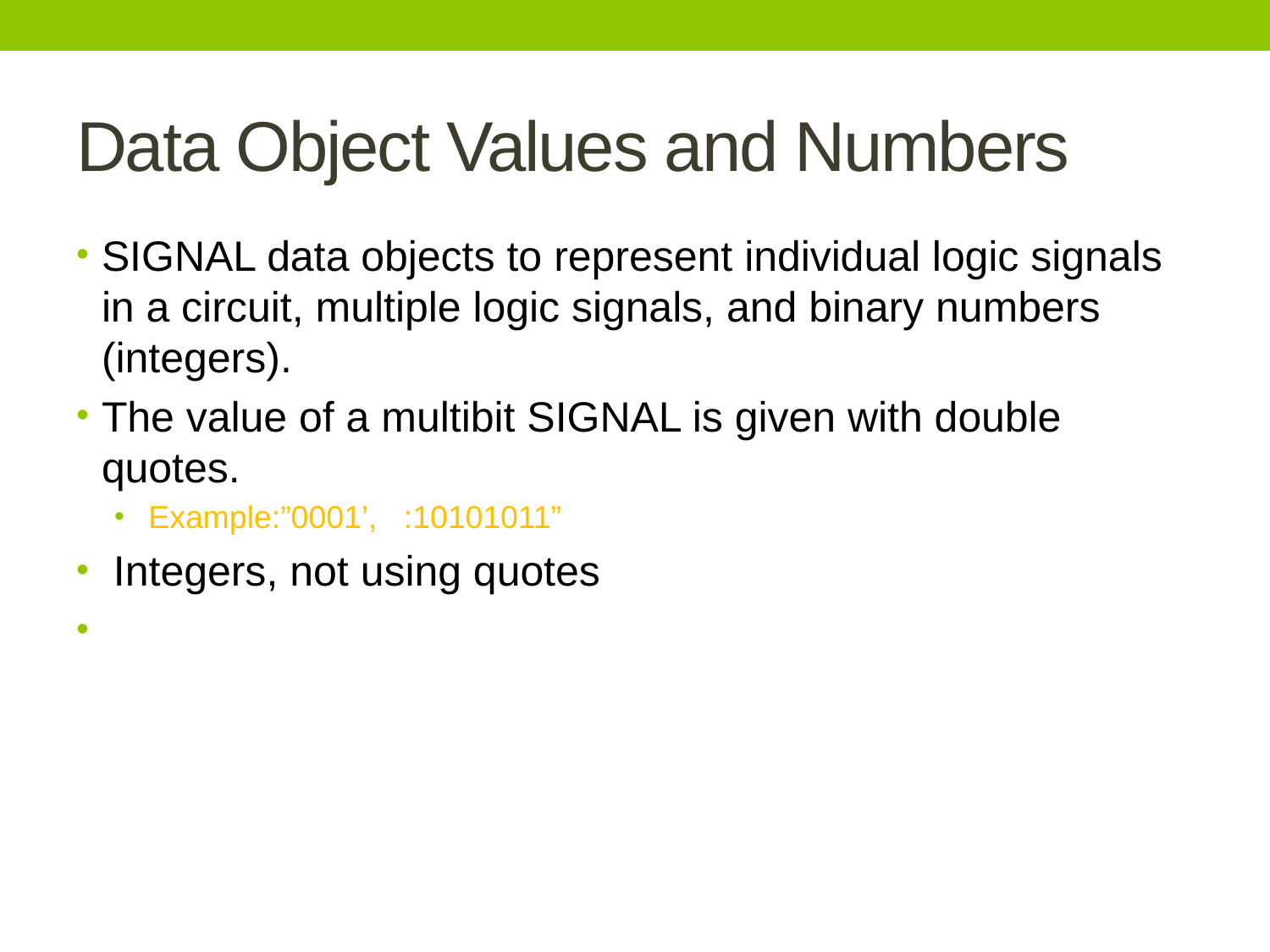

# Data Object Values and Numbers
SIGNAL data objects to represent individual logic signals in a circuit, multiple logic signals, and binary numbers (integers).
The value of a multibit SIGNAL is given with double quotes.
 Example:”0001’,   :10101011”
 Integers, not using quotes